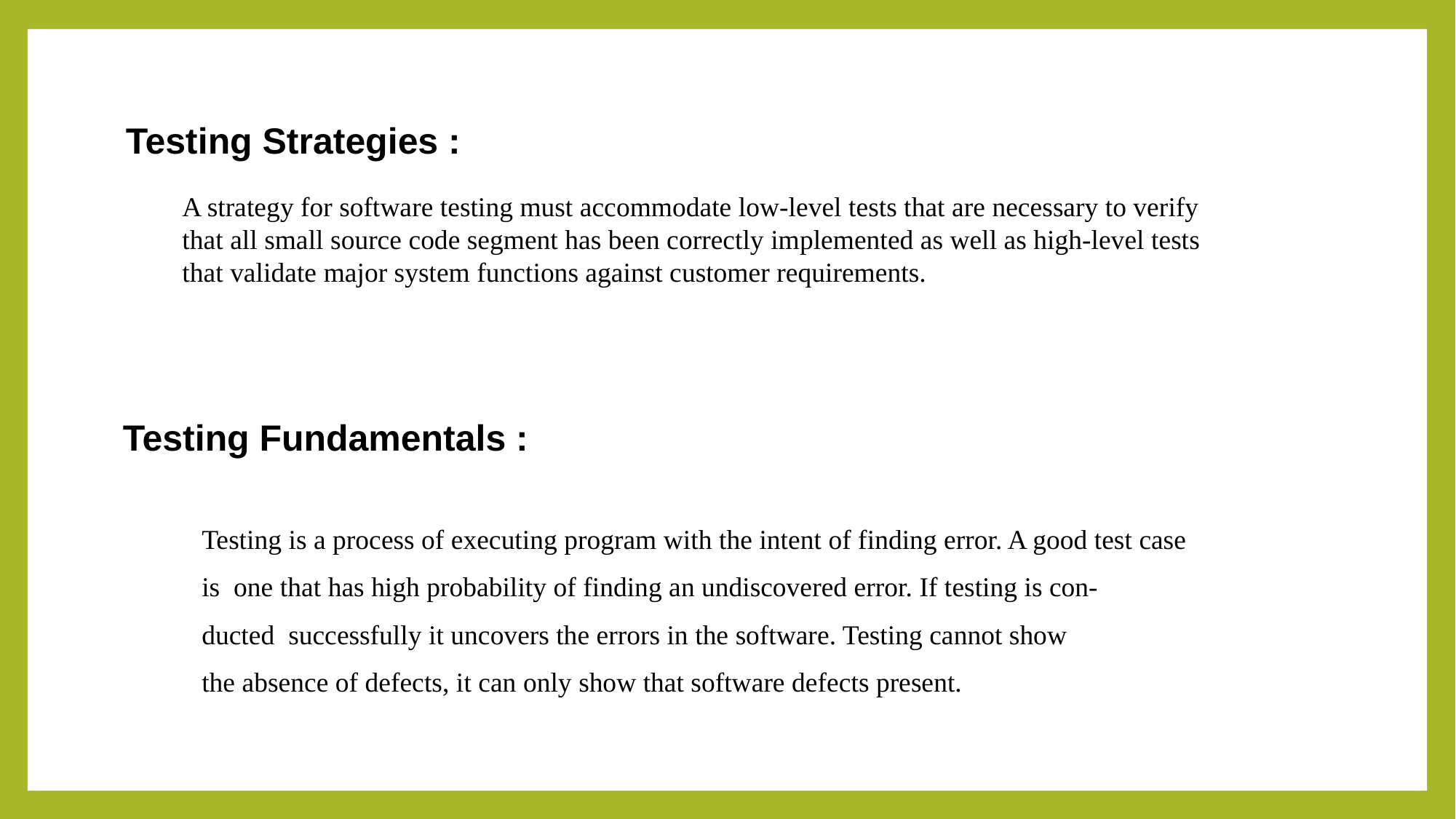

Testing Strategies :
A strategy for software testing must accommodate low-level tests that are necessary to verify that all small source code segment has been correctly implemented as well as high-level tests that validate major system functions against customer requirements.

Testing Fundamentals :
Testing is a process of executing program with the intent of finding error. A good test case
is  one that has high probability of finding an undiscovered error. If testing is con-
ducted  successfully it uncovers the errors in the software. Testing cannot show
the absence of defects, it can only show that software defects present.